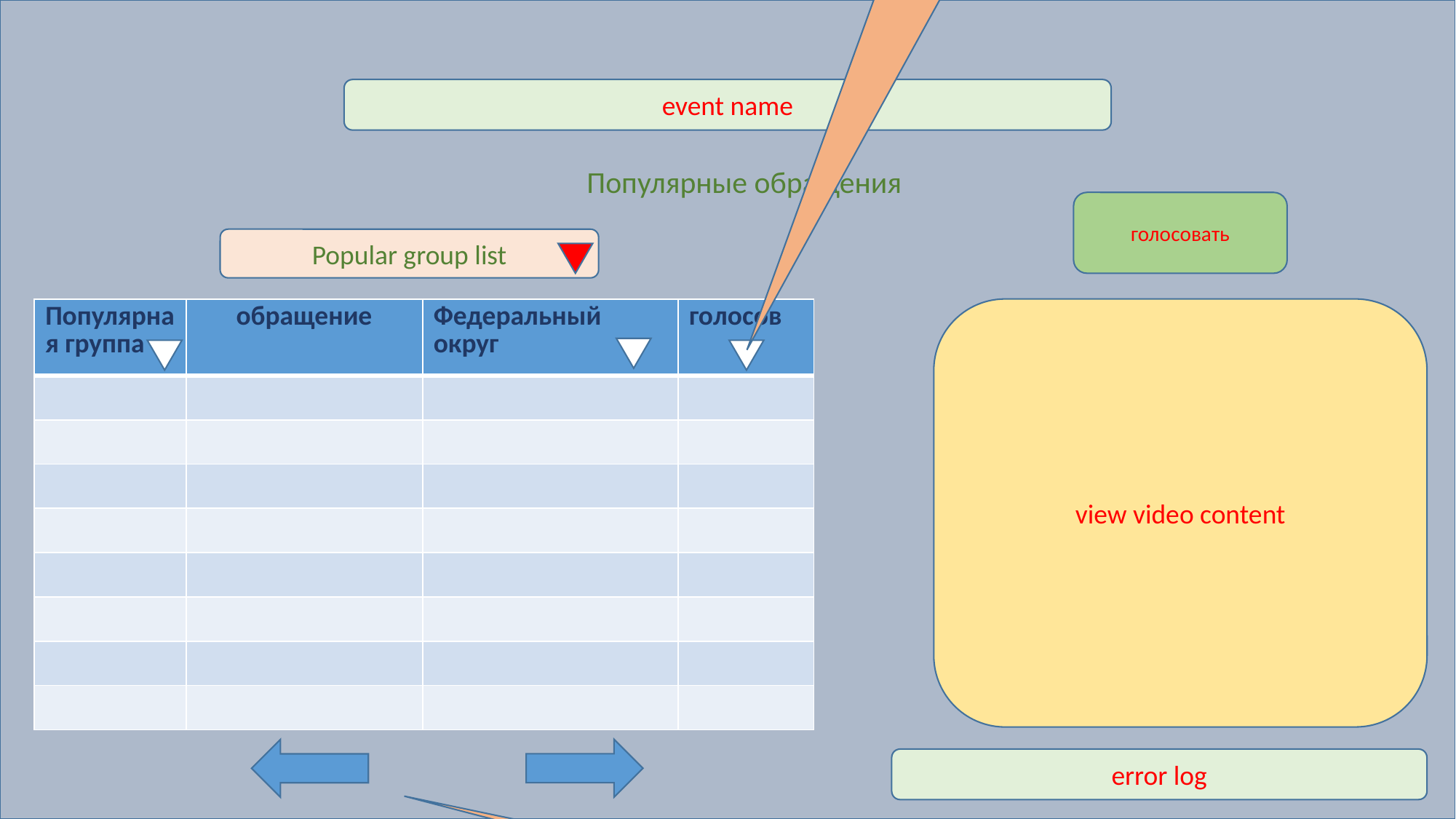

sorting

event name

Популярные обращения
голосовать

Popular group list

| Популярная группа | обращение | Федеральный округ | голосов |
| --- | --- | --- | --- |
|  |  |  |  |
|  |  |  |  |
|  |  |  |  |
|  |  |  |  |
|  |  |  |  |
|  |  |  |  |
|  |  |  |  |
|  |  |  |  |
view video content

error log

Page navigation